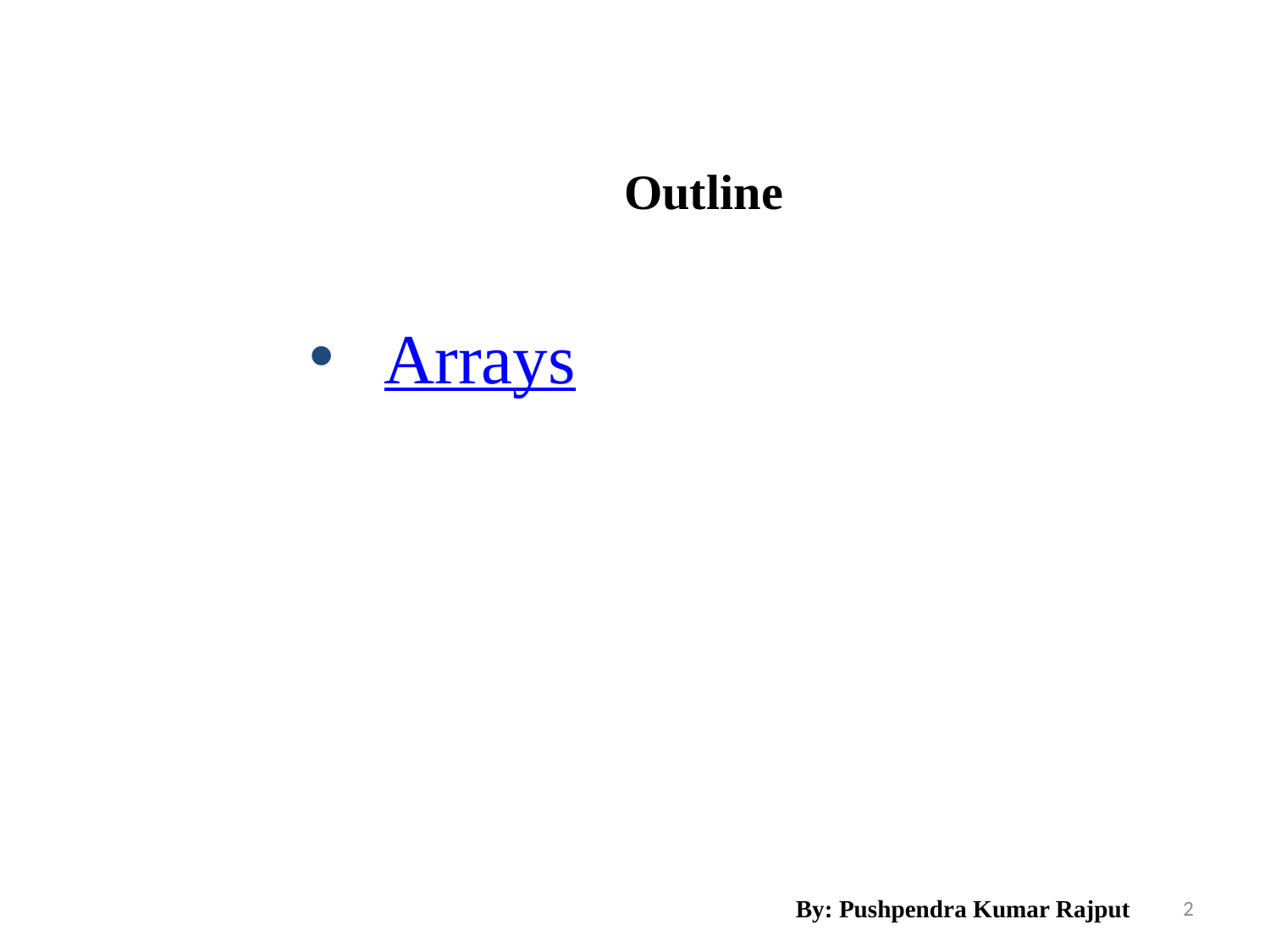

SCHOOL OF ENGINEERING & TECHNOLOGY
DEPARTMENT OF COMPUTER SCIENCE AND ENGINEERING
Outline
Arrays
By: Pushpendra Kumar Rajput
2